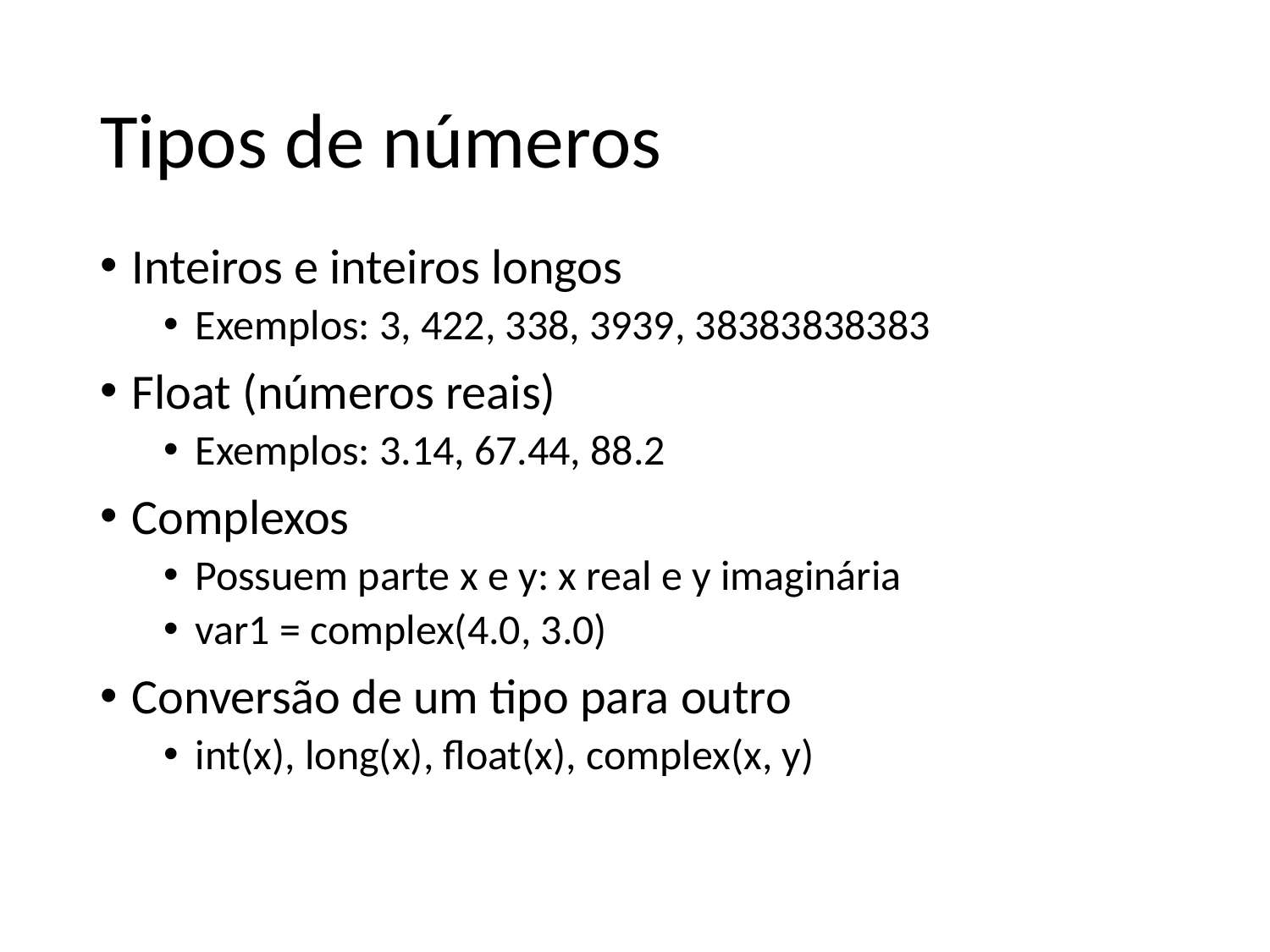

# Tipos de números
Inteiros e inteiros longos
Exemplos: 3, 422, 338, 3939, 38383838383
Float (números reais)
Exemplos: 3.14, 67.44, 88.2
Complexos
Possuem parte x e y: x real e y imaginária
var1 = complex(4.0, 3.0)
Conversão de um tipo para outro
int(x), long(x), float(x), complex(x, y)